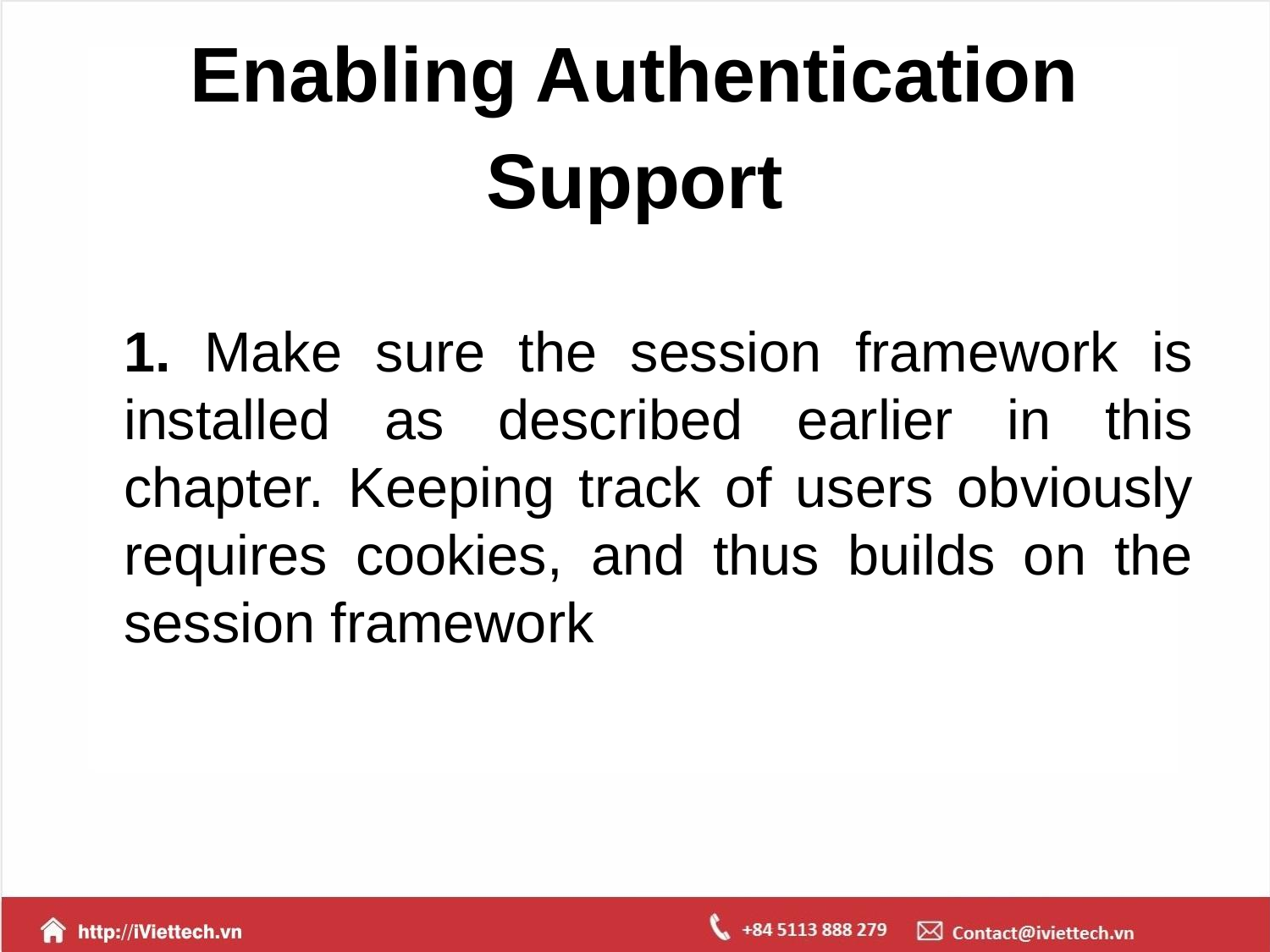

# Enabling Authentication Support
1. Make sure the session framework is installed as described earlier in this chapter. Keeping track of users obviously requires cookies, and thus builds on the session framework